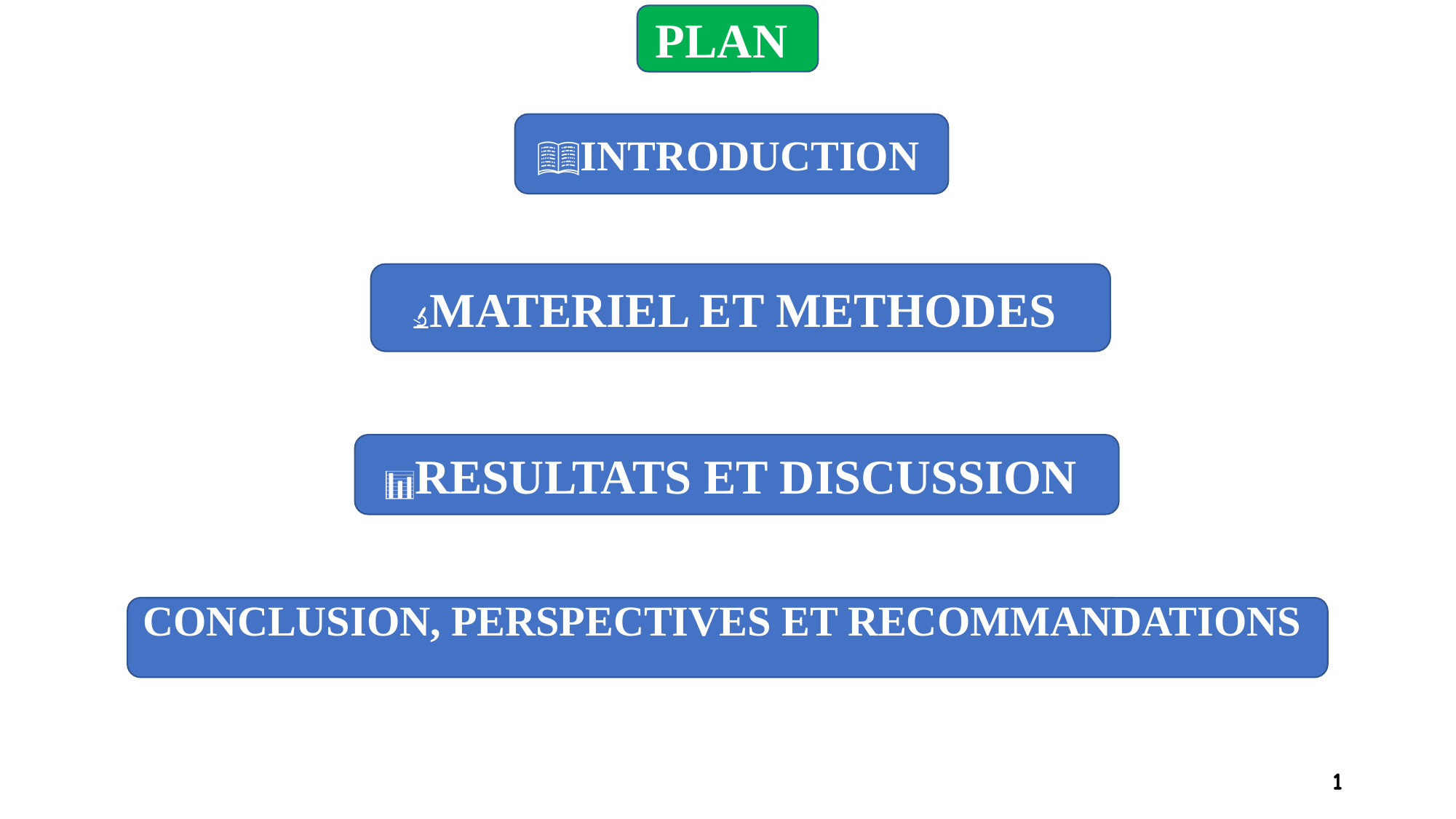

PLAN
📖INTRODUCTION
🔬MATERIEL ET METHODES
📊RESULTATS ET DISCUSSION
CONCLUSION, PERSPECTIVES ET RECOMMANDATIONS
1